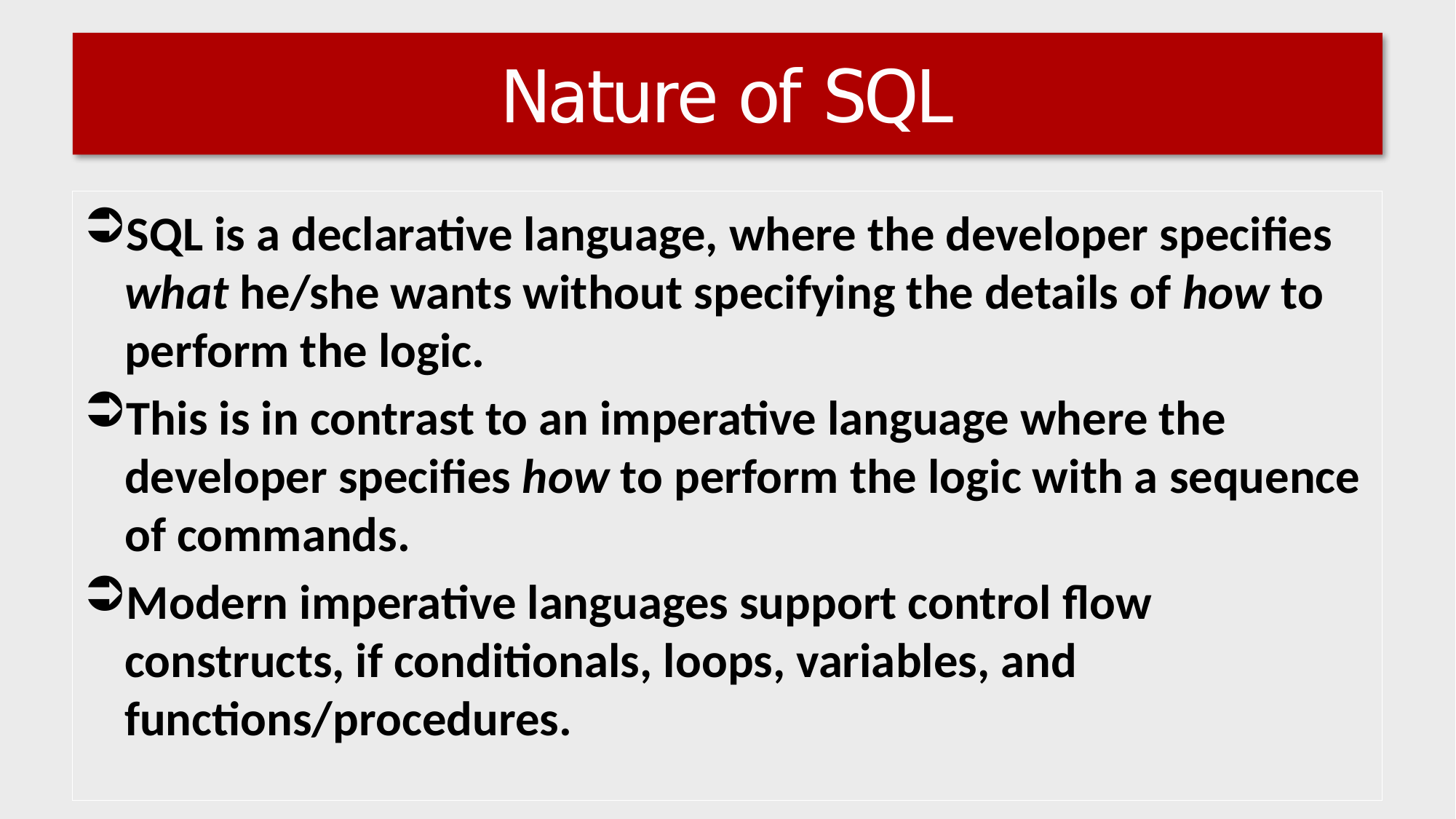

# Nature of SQL
SQL is a declarative language, where the developer specifies what he/she wants without specifying the details of how to perform the logic.
This is in contrast to an imperative language where the developer specifies how to perform the logic with a sequence of commands.
Modern imperative languages support control flow constructs, if conditionals, loops, variables, and functions/procedures.